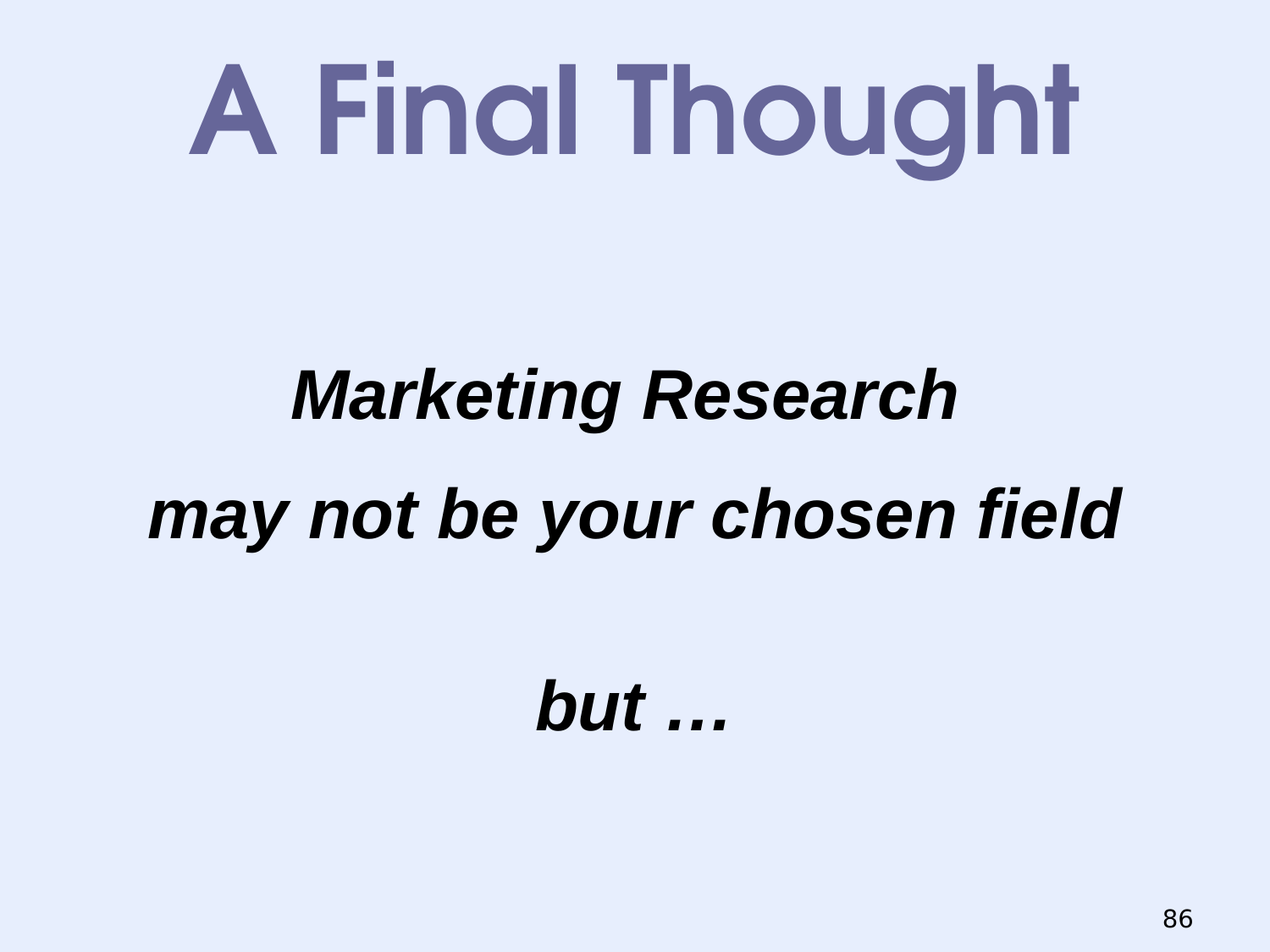

# A Final Thought

Marketing Research
may not be your chosen field

but …

86